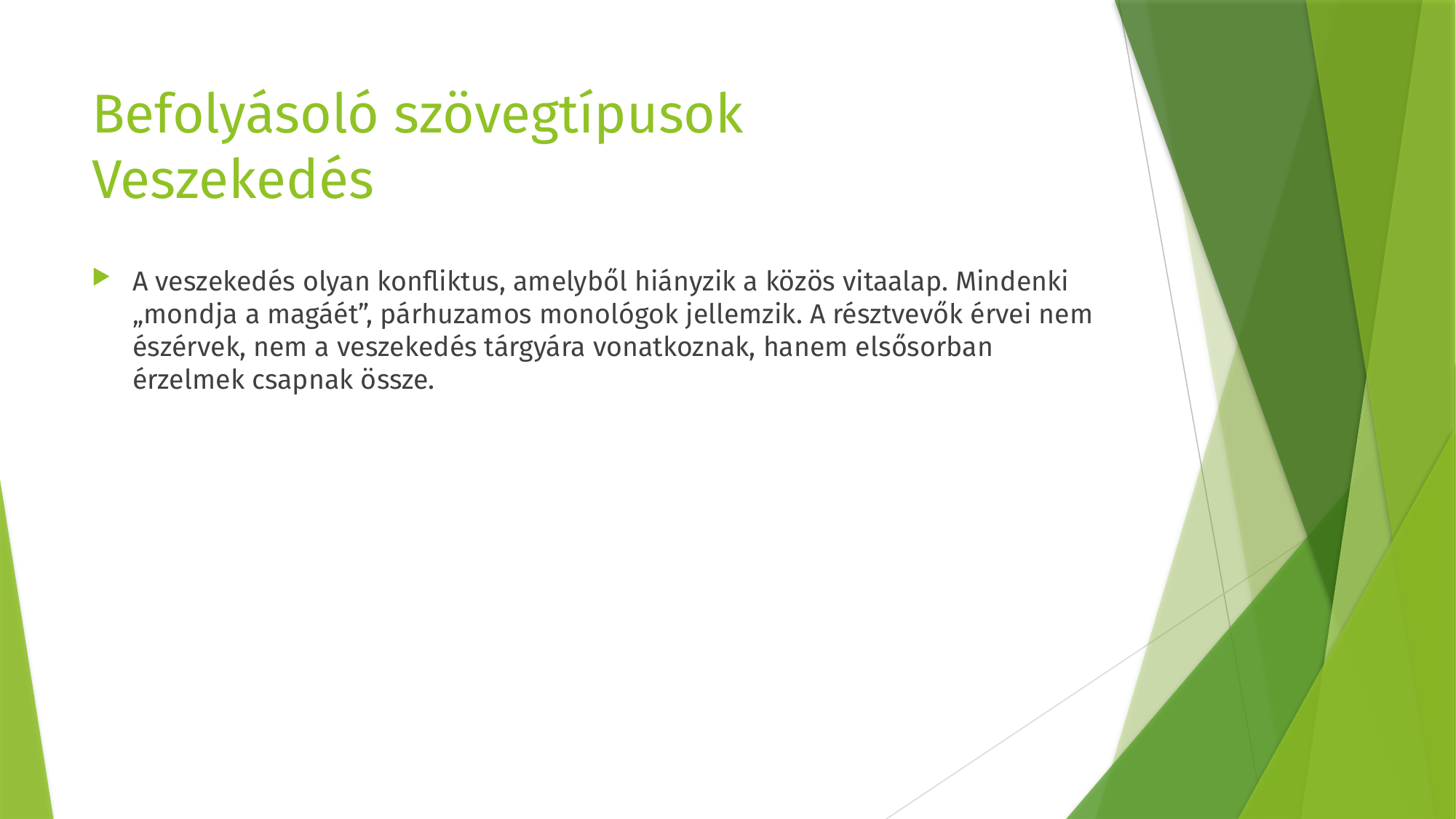

# Befolyásoló szövegtípusok Veszekedés
A veszekedés olyan konfliktus, amelyből hiányzik a közös vitaalap. Mindenki „mondja a magáét”, párhuzamos monológok jellemzik. A résztvevők érvei nem észérvek, nem a veszekedés tárgyára vonatkoznak, hanem elsősorban érzelmek csapnak össze.